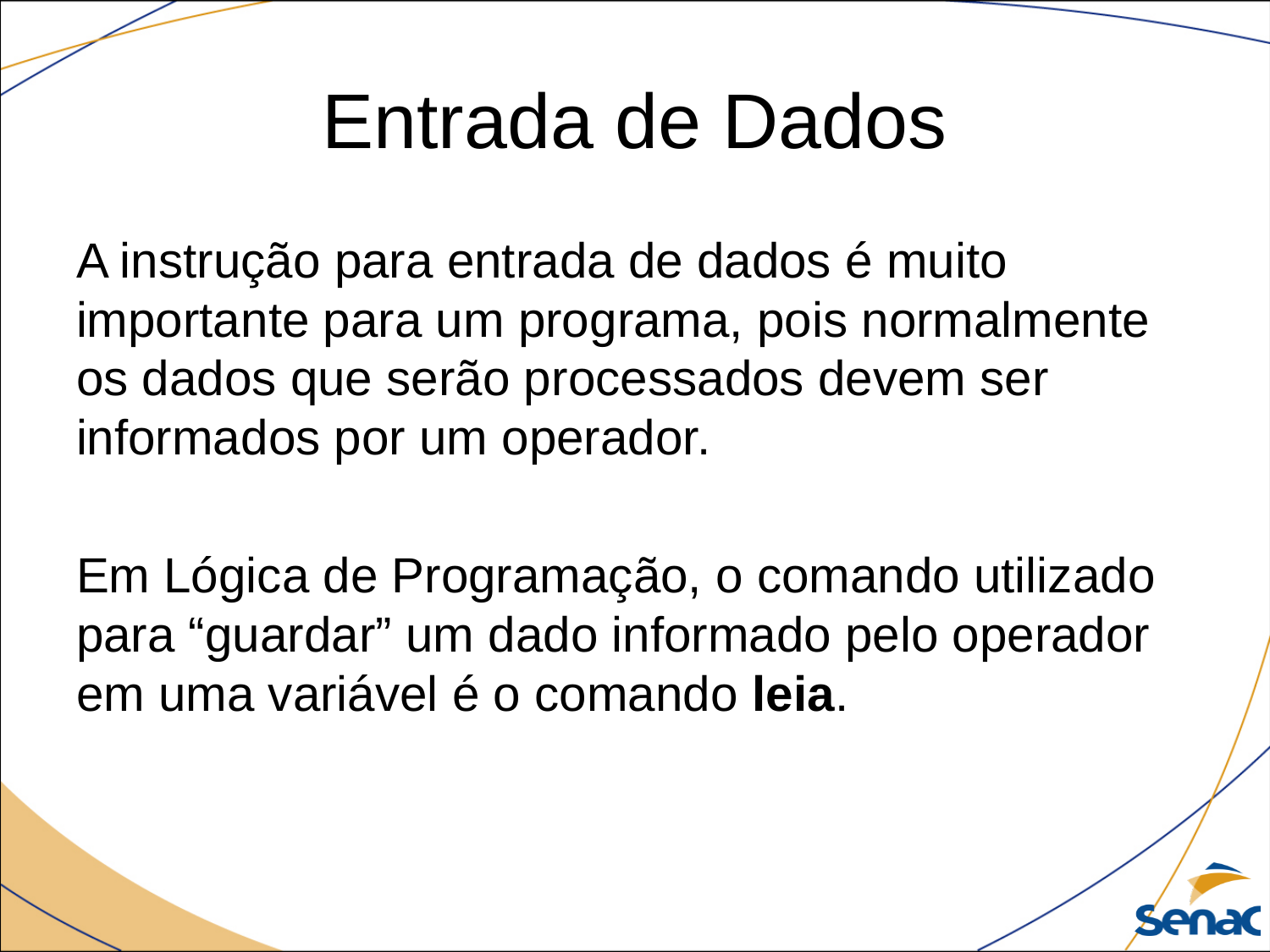

# Entrada de Dados
A instrução para entrada de dados é muito importante para um programa, pois normalmente os dados que serão processados devem ser informados por um operador.

Em Lógica de Programação, o comando utilizado para “guardar” um dado informado pelo operador em uma variável é o comando leia.